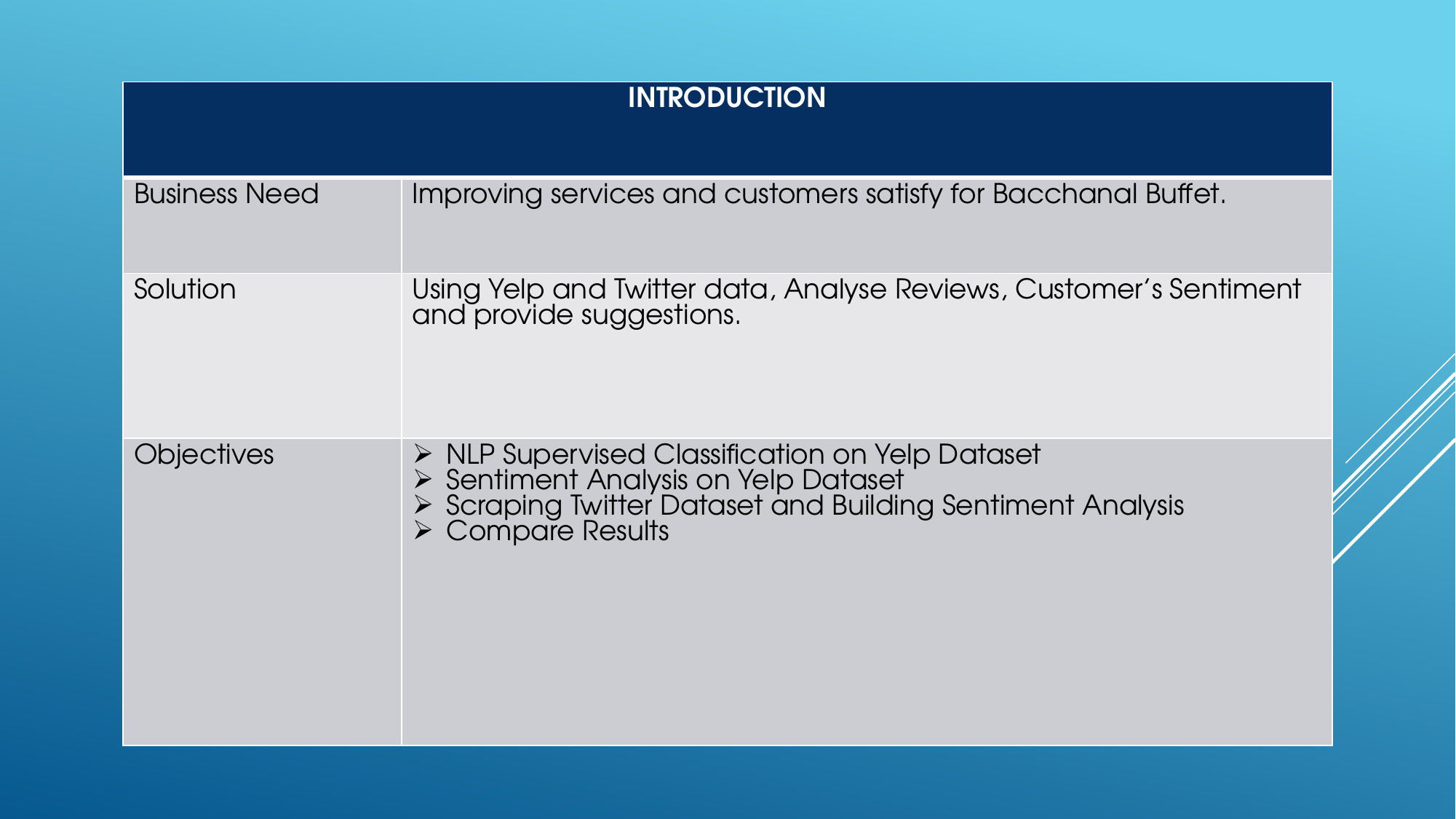

| INTRODUCTION |  |
| --- | --- |
| Business Need | Improving services and customers satisfy for Bacchanal Buffet. |
| Solution | Using Yelp and Twitter data, Analyse Reviews, Customer’s Sentiment and provide suggestions. |
| Objectives | NLP Supervised Classification on Yelp Dataset Sentiment Analysis on Yelp Dataset Scraping Twitter Dataset and Building Sentiment Analysis Compare Results |